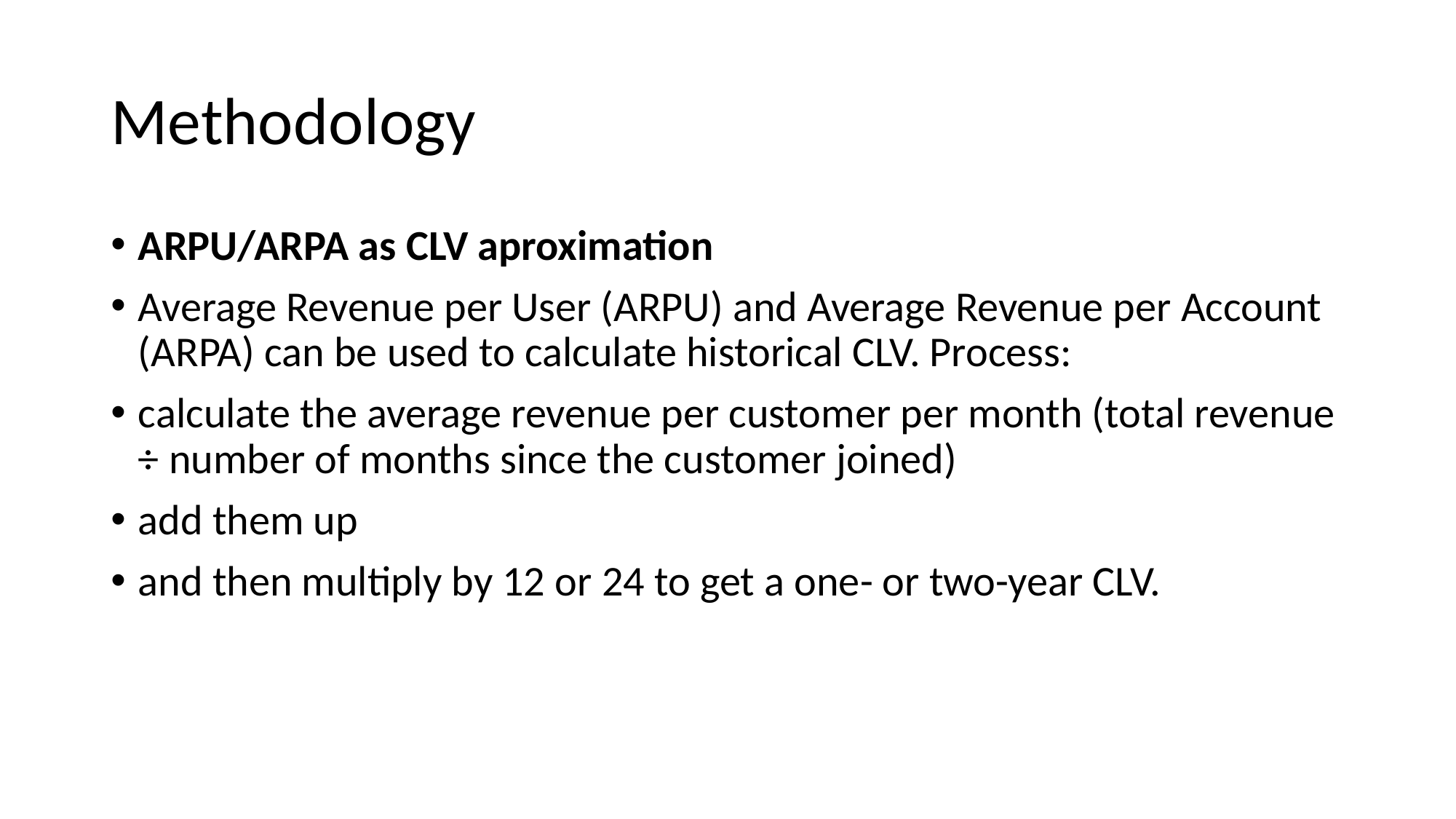

# Methodology
ARPU/ARPA as CLV aproximation
Average Revenue per User (ARPU) and Average Revenue per Account (ARPA) can be used to calculate historical CLV. Process:
calculate the average revenue per customer per month (total revenue ÷ number of months since the customer joined)
add them up
and then multiply by 12 or 24 to get a one- or two-year CLV.